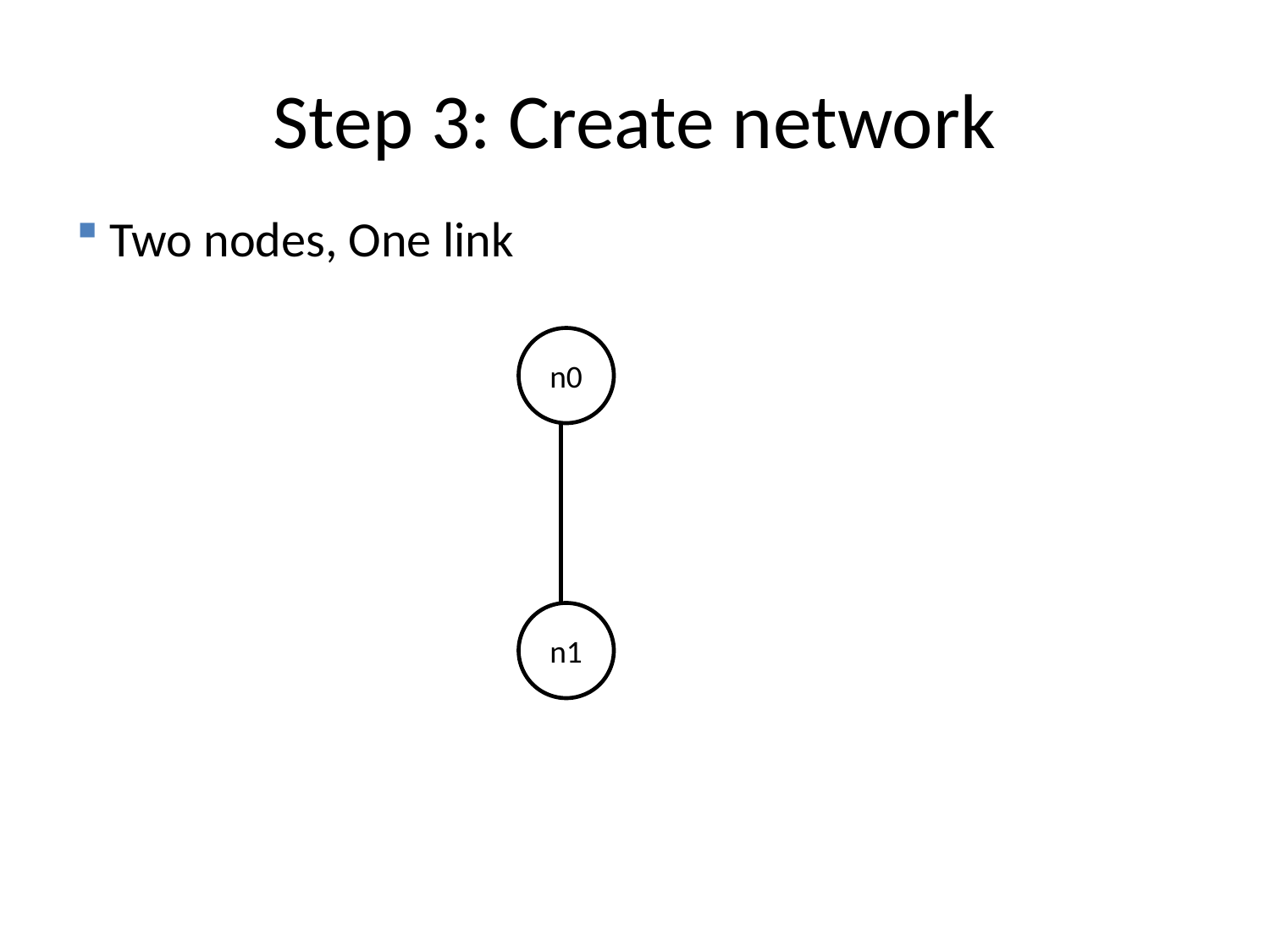

# Step 3: Create network
 Two nodes, One link
n0

n1